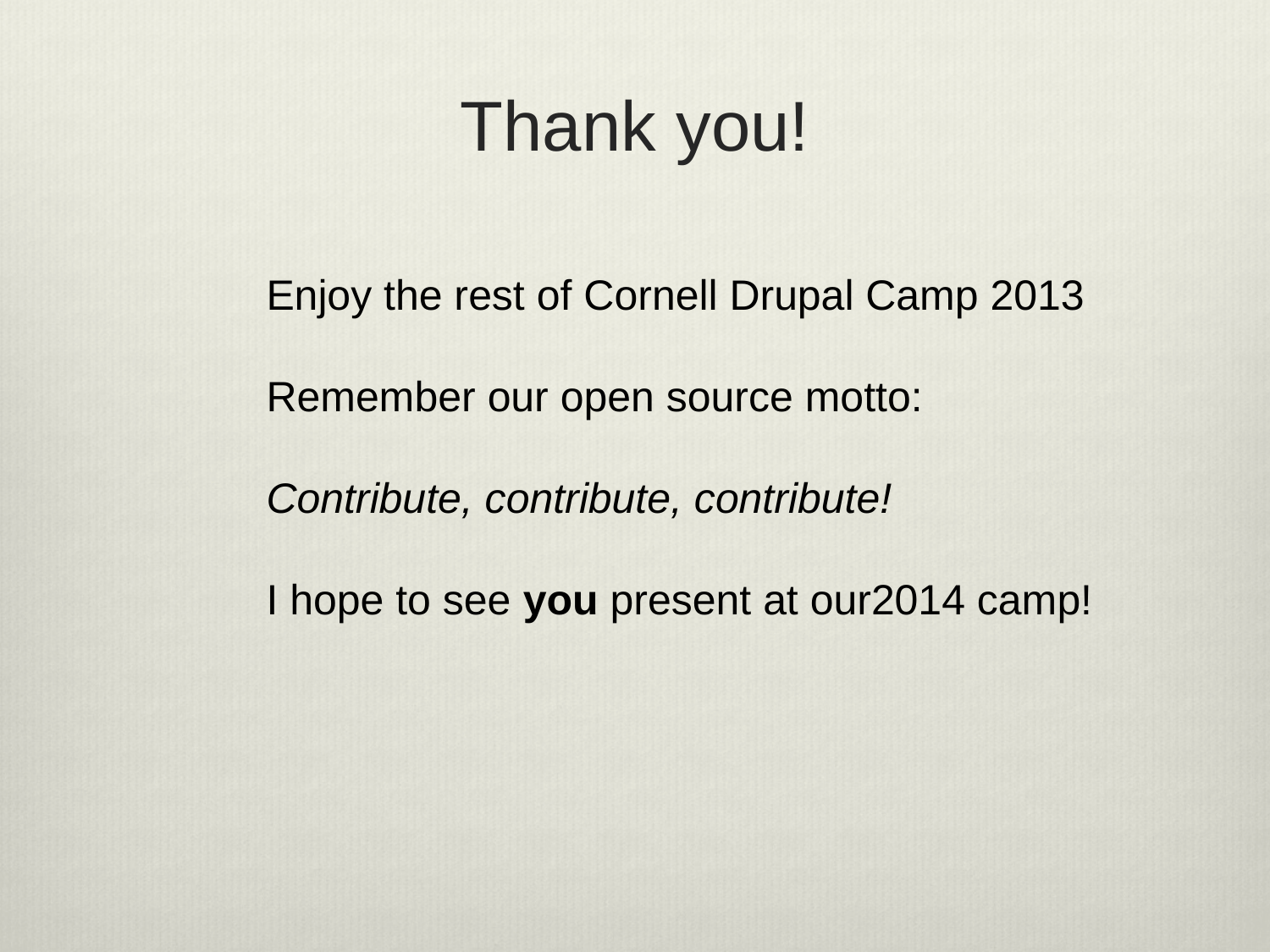

# Thank you!
Enjoy the rest of Cornell Drupal Camp 2013

Remember our open source motto:

Contribute, contribute, contribute!

I hope to see you present at our2014 camp!